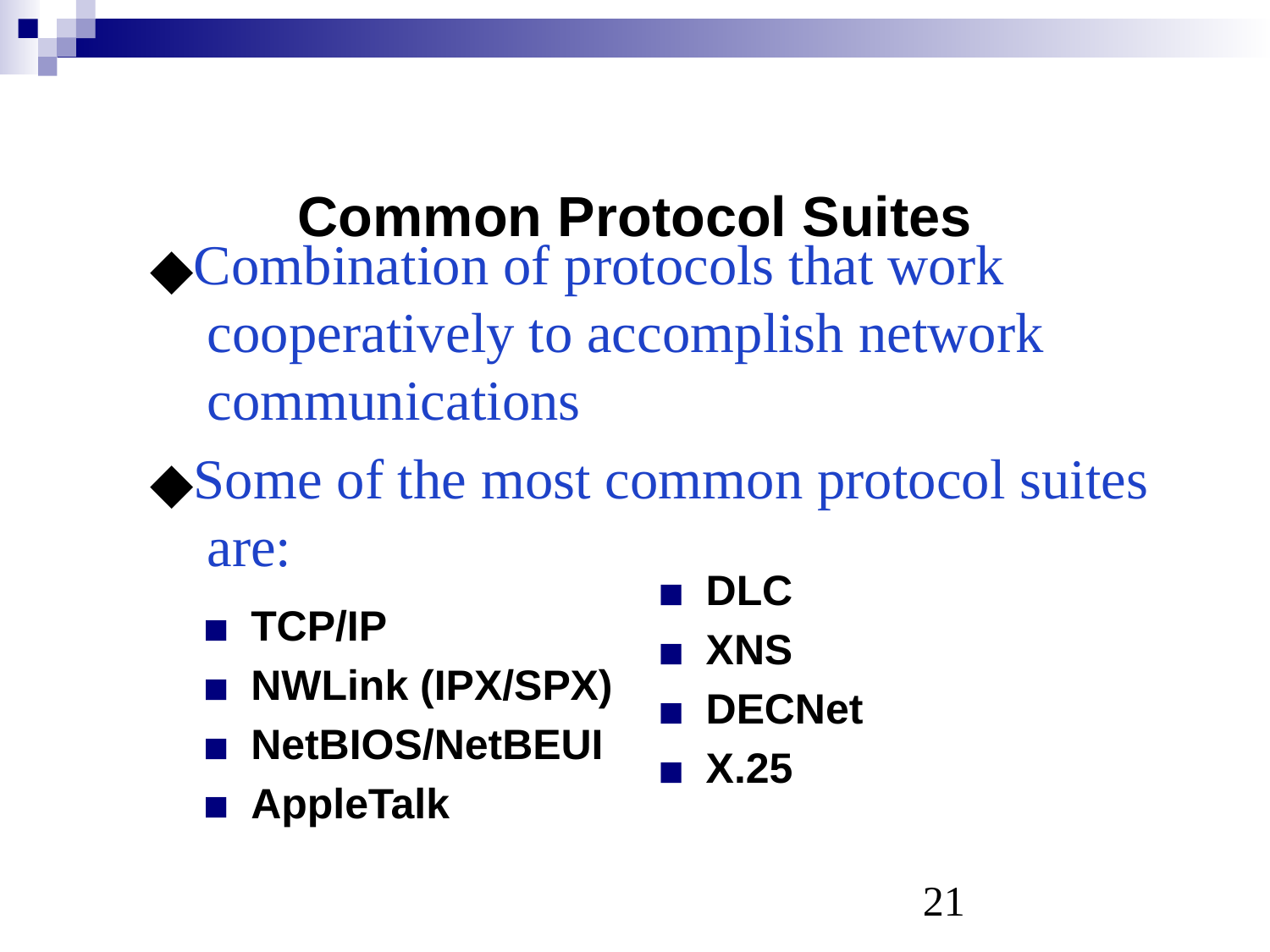

Common Protocol Suites
Combination of protocols that work
    cooperatively to accomplish network
    communications
Some of the most common protocol suites
    are:
DLC
XNS
DECNet
X.25
TCP/IP
NWLink (IPX/SPX)
NetBIOS/NetBEUI
AppleTalk
21